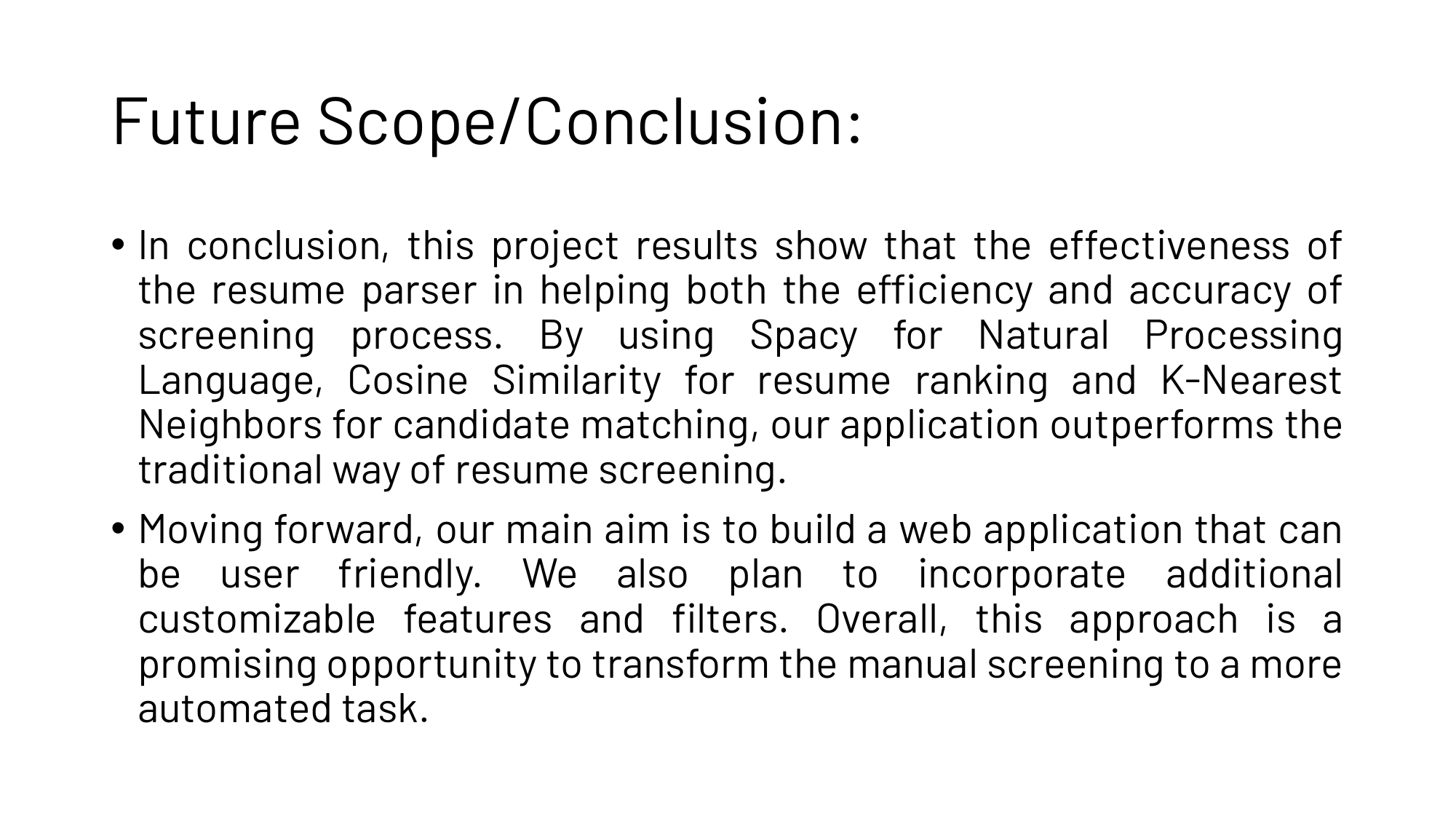

# Future Scope/Conclusion:
In conclusion, this project results show that the effectiveness of the resume parser in helping both the efficiency and accuracy of screening process. By using Spacy for Natural Processing Language, Cosine Similarity for resume ranking and K-Nearest Neighbors for candidate matching, our application outperforms the traditional way of resume screening.
Moving forward, our main aim is to build a web application that can be user friendly. We also plan to incorporate additional customizable features and filters. Overall, this approach is a promising opportunity to transform the manual screening to a more automated task.